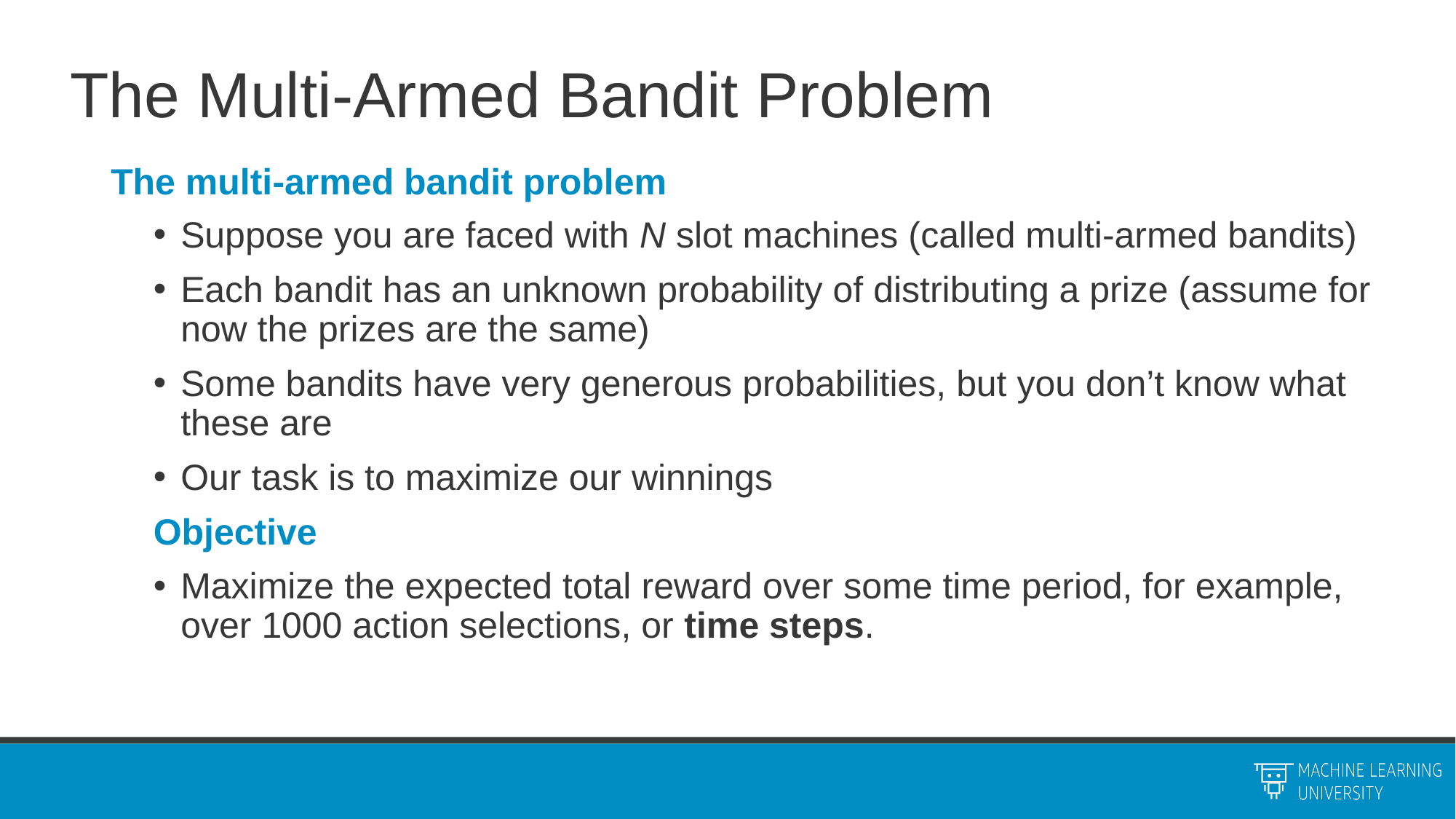

# The Multi-Armed Bandit Problem
The multi-armed bandit problem
Suppose you are faced with N slot machines (called multi-armed bandits)
Each bandit has an unknown probability of distributing a prize (assume for now the prizes are the same)
Some bandits have very generous probabilities, but you don’t know what these are
Our task is to maximize our winnings
Objective
Maximize the expected total reward over some time period, for example, over 1000 action selections, or time steps.